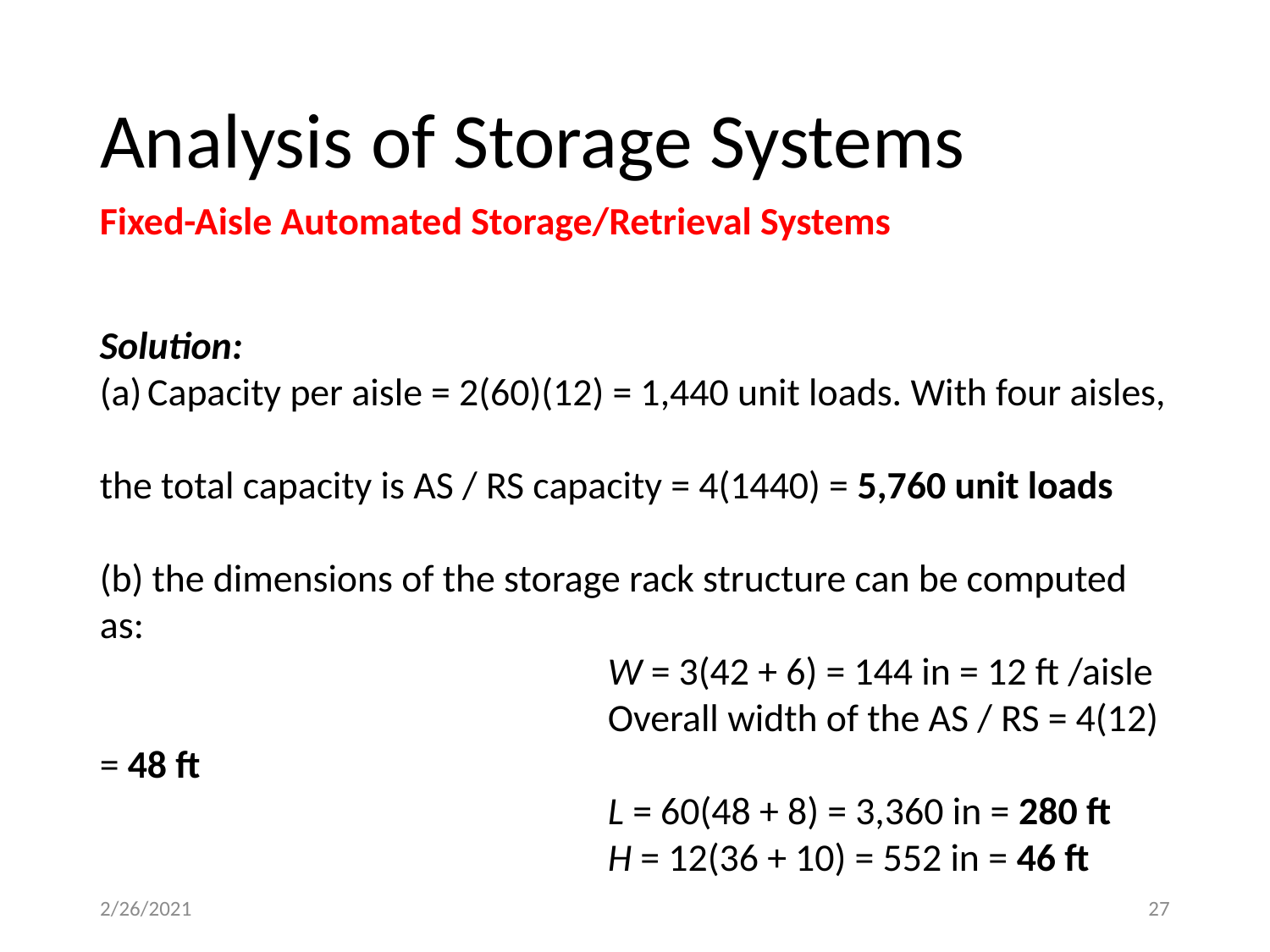

# Analysis of Storage Systems
Fixed-Aisle Automated Storage/Retrieval Systems
Solution:
Capacity per aisle = 2(60)(12) = 1,440 unit loads. With four aisles,

the total capacity is AS / RS capacity = 4(1440) = 5,760 unit loads

(b) the dimensions of the storage rack structure can be computed as:
				W = 3(42 + 6) = 144 in = 12 ft /aisle
				Overall width of the AS / RS = 4(12) = 48 ft
				L = 60(48 + 8) = 3,360 in = 280 ft
				H = 12(36 + 10) = 552 in = 46 ft
2/26/2021
27